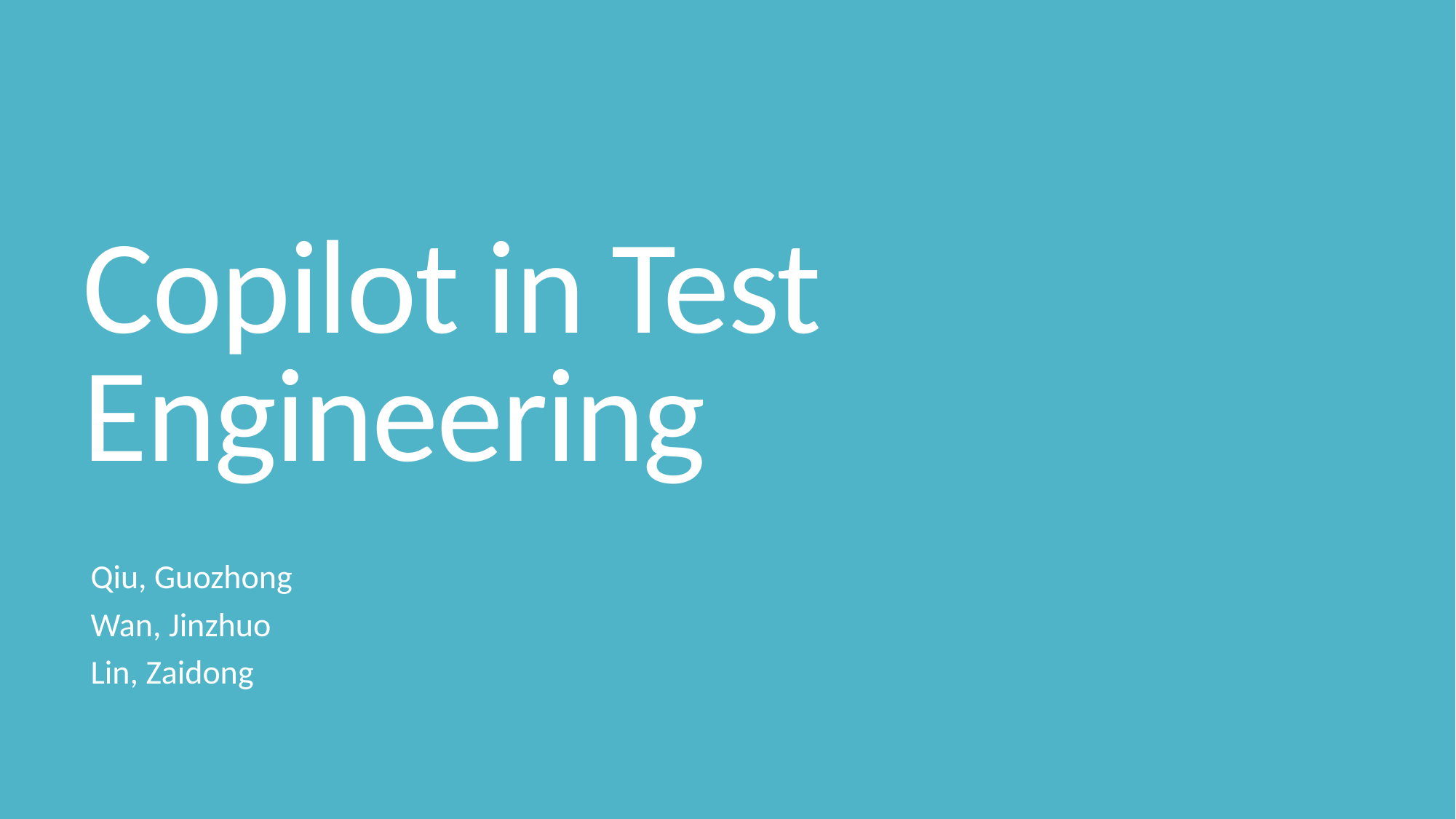

# Copilot in Test Engineering

Qiu, Guozhong
Wan, Jinzhuo
Lin, Zaidong